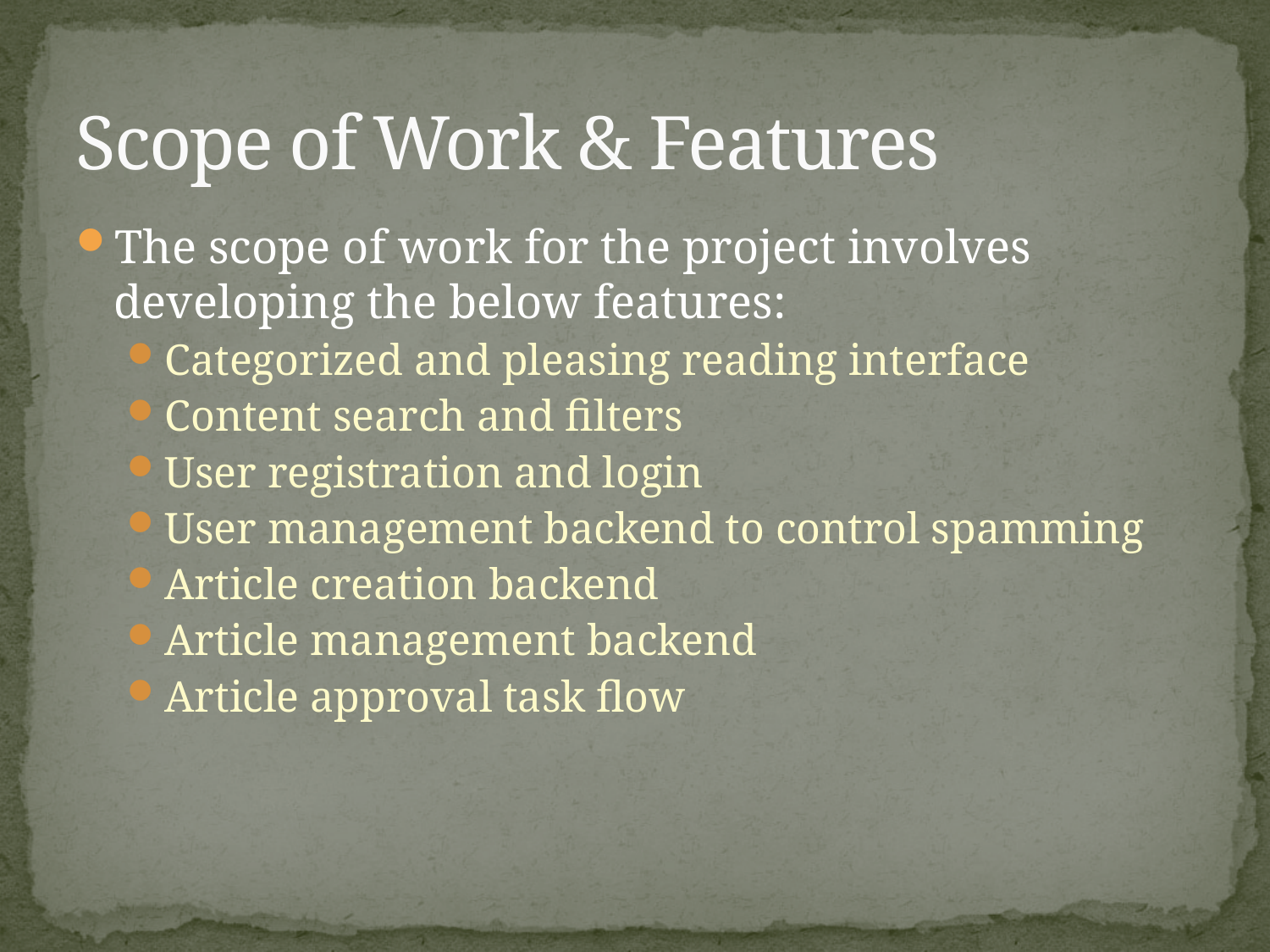

# Scope of Work & Features
The scope of work for the project involves developing the below features:
Categorized and pleasing reading interface
Content search and filters
User registration and login
User management backend to control spamming
Article creation backend
Article management backend
Article approval task flow